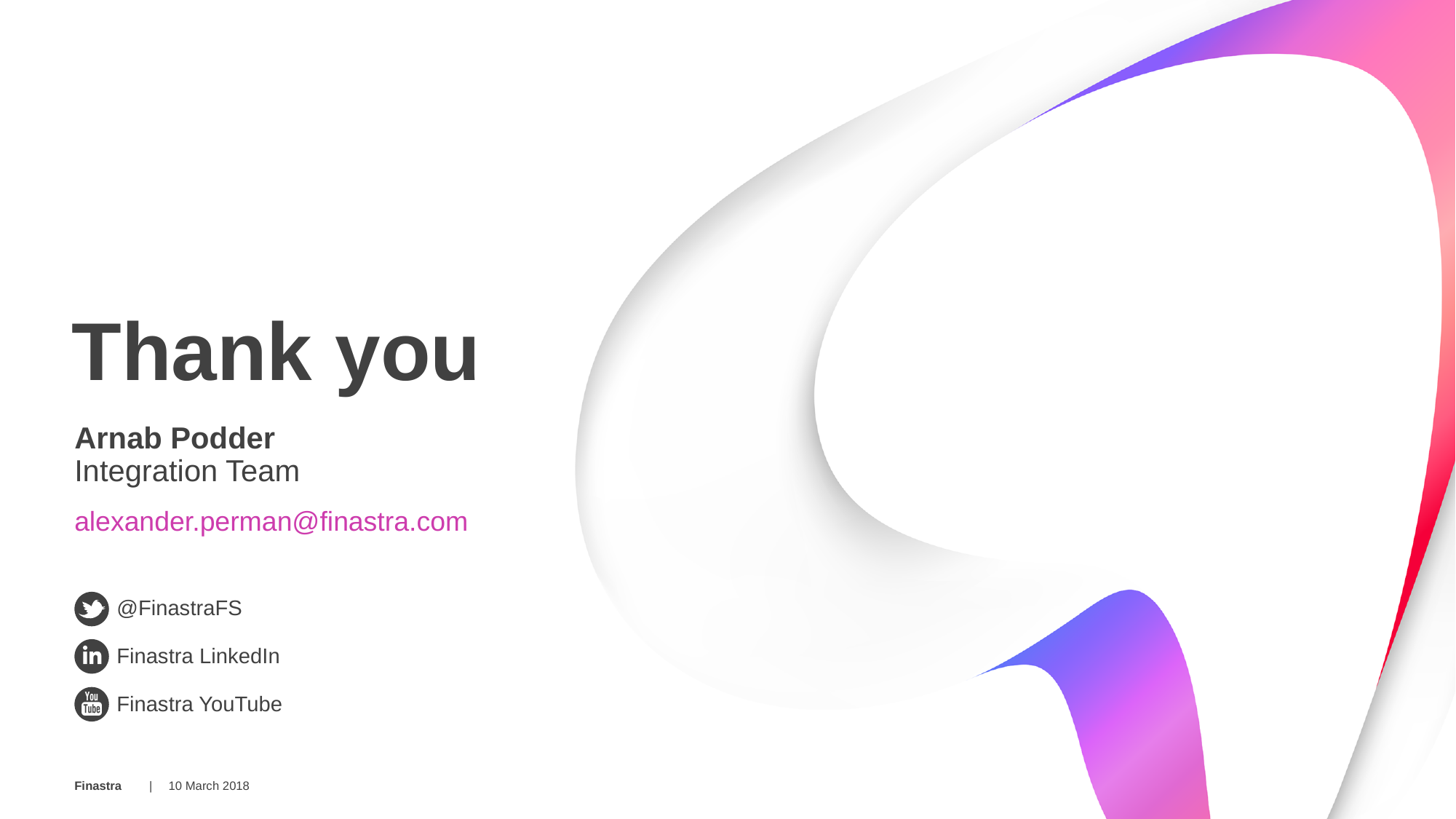

# Thank you
Arnab Podder
Integration Team
alexander.perman@finastra.com

10 March 2018